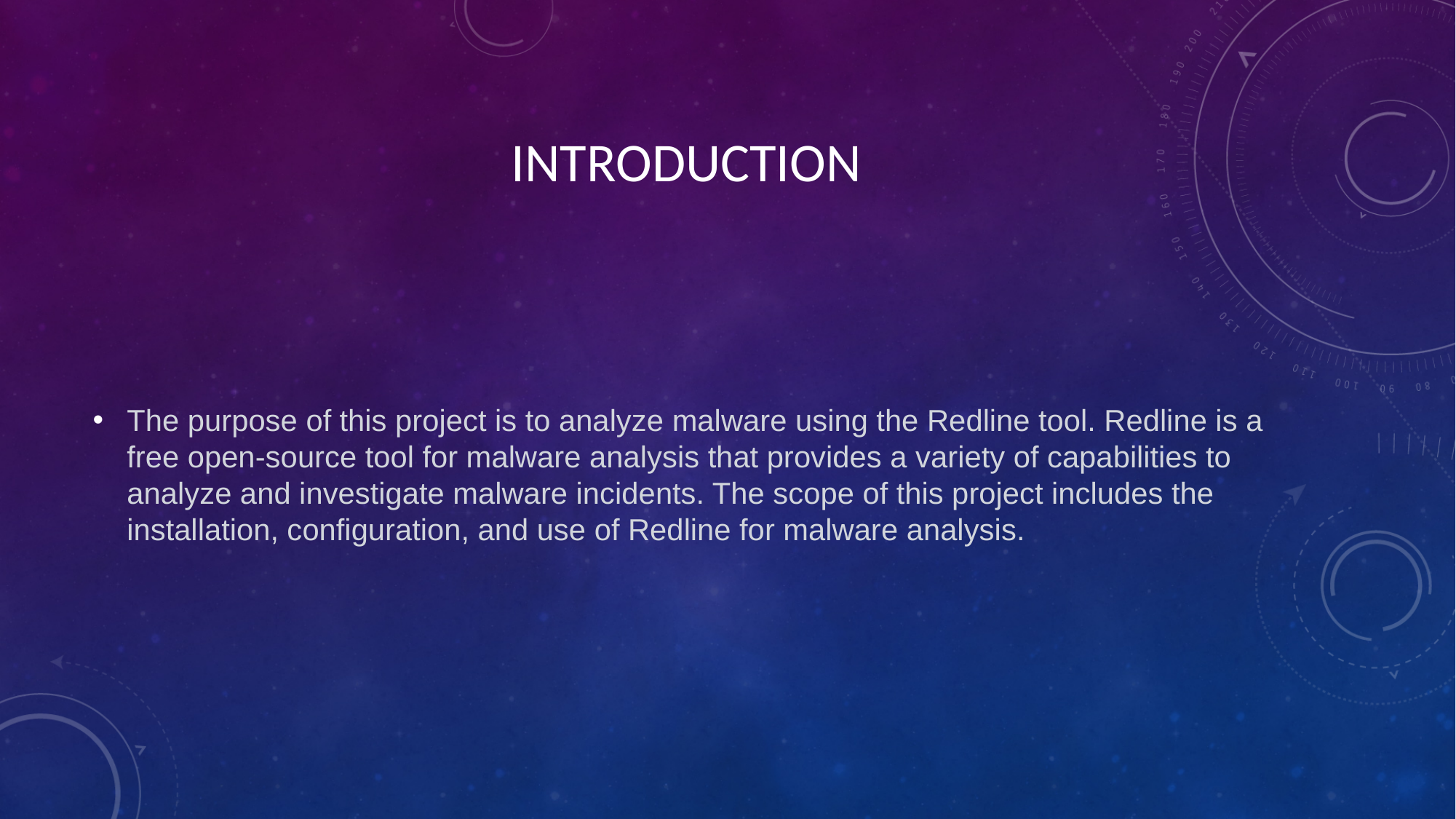

# introduction
The purpose of this project is to analyze malware using the Redline tool. Redline is a free open-source tool for malware analysis that provides a variety of capabilities to analyze and investigate malware incidents. The scope of this project includes the installation, configuration, and use of Redline for malware analysis.